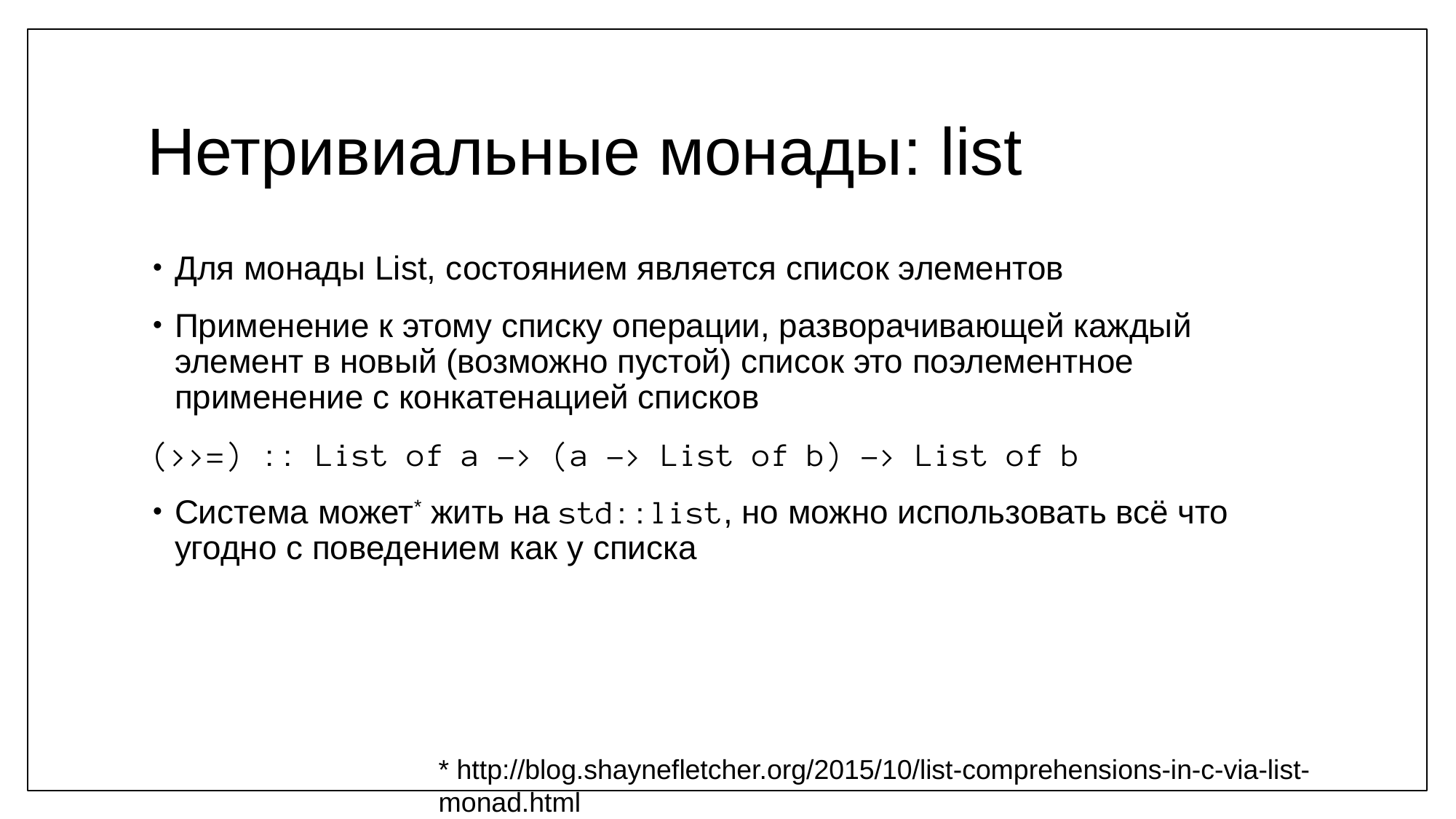

# Нетривиальные монады: list
Для монады List, состоянием является список элементов
Применение к этому списку операции, разворачивающей каждый элемент в новый (возможно пустой) список это поэлементное применение с конкатенацией списков
(>>=) :: List of a -> (a -> List of b) -> List of b
Система может* жить на std::list, но можно использовать всё что угодно с поведением как у списка

* http://blog.shaynefletcher.org/2015/10/list-comprehensions-in-c-via-list-monad.html